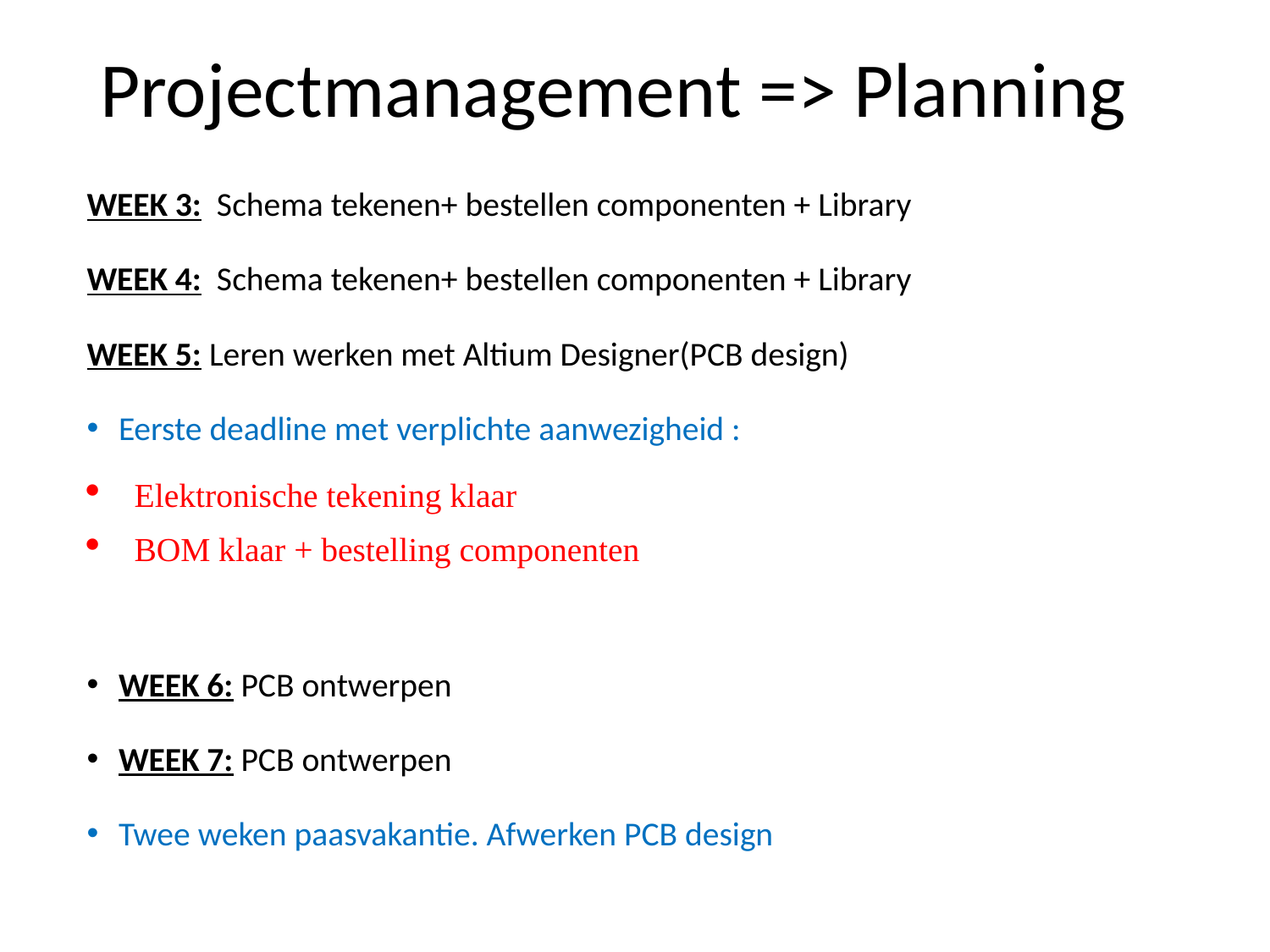

# Projectmanagement => Planning
WEEK 3:  Schema tekenen+ bestellen componenten + Library
WEEK 4:  Schema tekenen+ bestellen componenten + Library
WEEK 5: Leren werken met Altium Designer(PCB design)
Eerste deadline met verplichte aanwezigheid :
Elektronische tekening klaar
BOM klaar + bestelling componenten

WEEK 6: PCB ontwerpen
WEEK 7: PCB ontwerpen
Twee weken paasvakantie. Afwerken PCB design